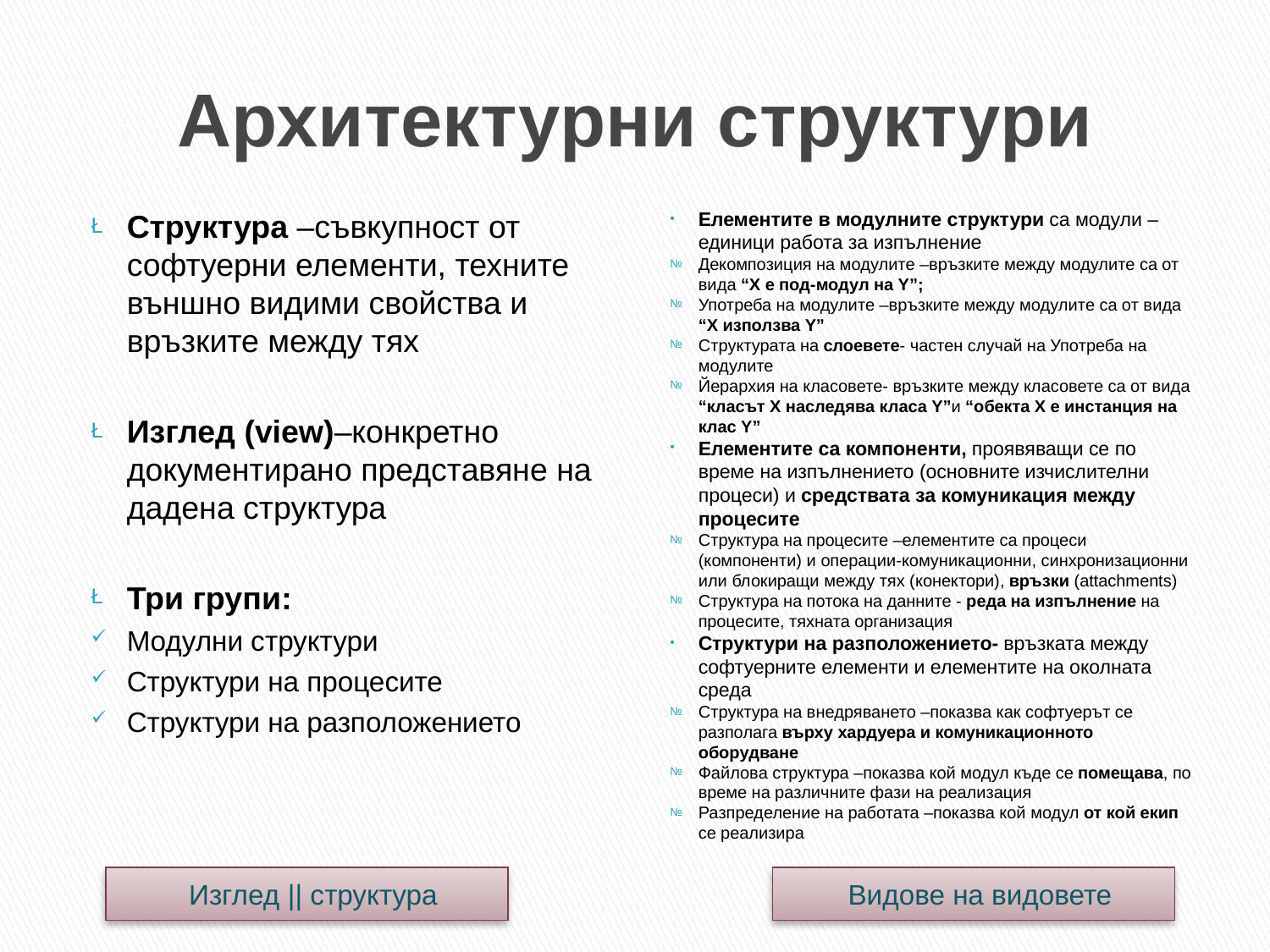

# Архитектурни структури
Структура –съвкупност от софтуерни елементи, техните външно видими свойства и връзките между тях

Изглед (view)–конкретно документирано представяне на дадена структура

Три групи:
Модулни структури
Структури на процесите
Структури на разположението

Елементите в модулните структури са модули –единици работа за изпълнение
Декомпозиция на модулите –връзките между модулите са от вида “X е под-модул на Y”;
Употреба на модулите –връзките между модулите са от вида “X използва Y”
Структурата на слоевете- частен случай на Употреба на модулите
Йерархия на класовете- връзките между класовете са от вида “класът X наследява класа Y”и “обекта X е инстанция на клас Y”
Елементите са компоненти, проявяващи се по време на изпълнението (основните изчислителни процеси) и средствата за комуникация между процесите
Структура на процесите –елементите са процеси (компоненти) и операции-комуникационни, синхронизационни или блокиращи между тях (конектори), връзки (attachments)
Структура на потока на данните - реда на изпълнение на процесите, тяхната организация
Структури на разположението- връзката между софтуерните елементи и елементите на околната среда
Структура на внедряването –показва как софтуерът се разполага върху хардуера и комуникационното оборудване
Файлова структура –показва кой модул къде се помещава, по време на различните фази на реализация
Разпределение на работата –показва кой модул от кой екип се реализира

Изглед || структура
Видове на видовете